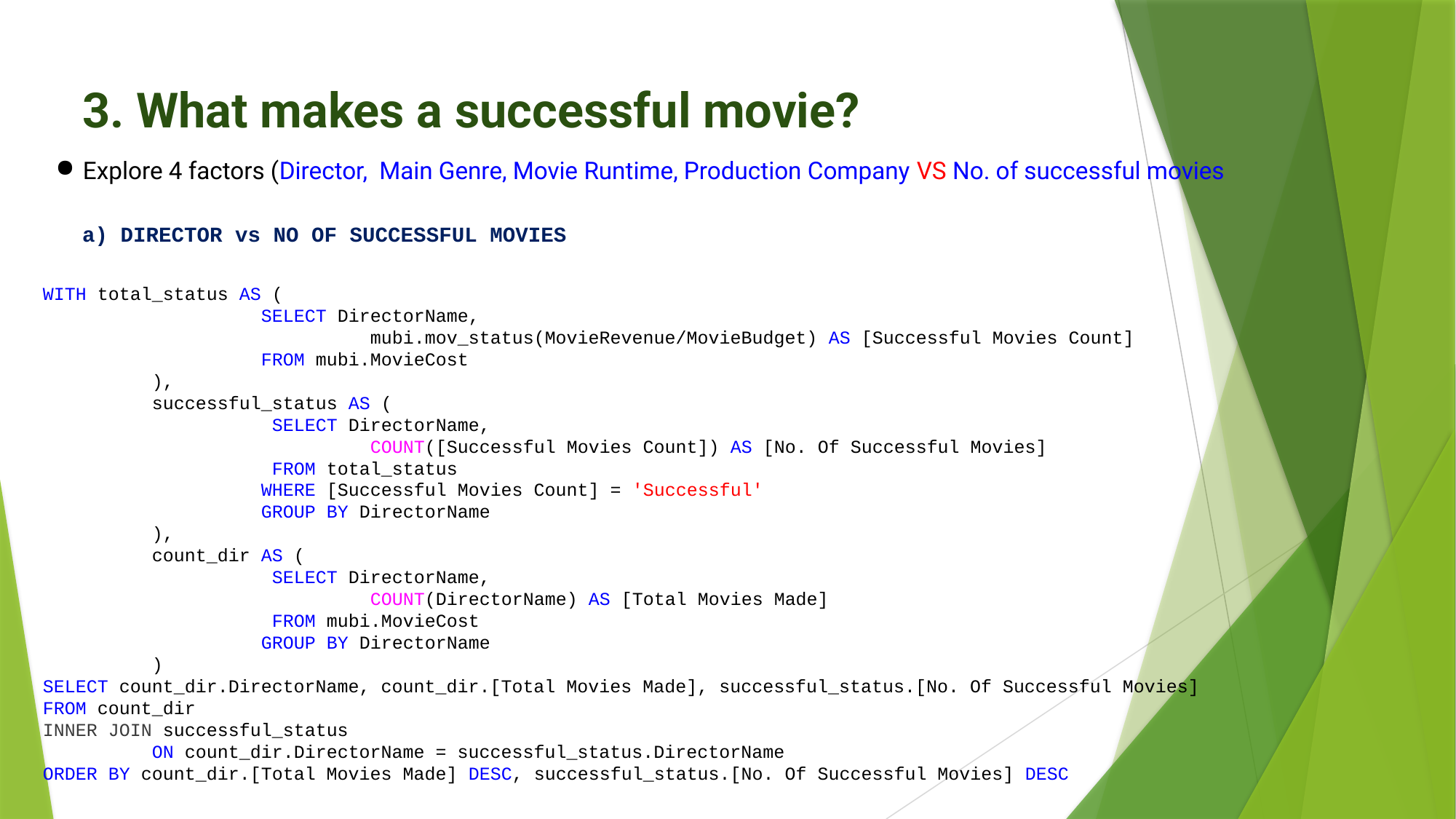

3. What makes a successful movie?
Explore 4 factors (Director,  Main Genre, Movie Runtime, Production Company VS No. of successful movies
a) DIRECTOR vs NO OF SUCCESSFUL MOVIES

WITH total_status AS (
		SELECT DirectorName,
			mubi.mov_status(MovieRevenue/MovieBudget) AS [Successful Movies Count]
		FROM mubi.MovieCost
	),
	successful_status AS (
		 SELECT DirectorName,
			COUNT([Successful Movies Count]) AS [No. Of Successful Movies]
		 FROM total_status
		WHERE [Successful Movies Count] = 'Successful'
		GROUP BY DirectorName
	),
	count_dir AS (
		 SELECT DirectorName,
			COUNT(DirectorName) AS [Total Movies Made]
		 FROM mubi.MovieCost
		GROUP BY DirectorName
	)
SELECT count_dir.DirectorName, count_dir.[Total Movies Made], successful_status.[No. Of Successful Movies]
FROM count_dir
INNER JOIN successful_status
	ON count_dir.DirectorName = successful_status.DirectorName
ORDER BY count_dir.[Total Movies Made] DESC, successful_status.[No. Of Successful Movies] DESC